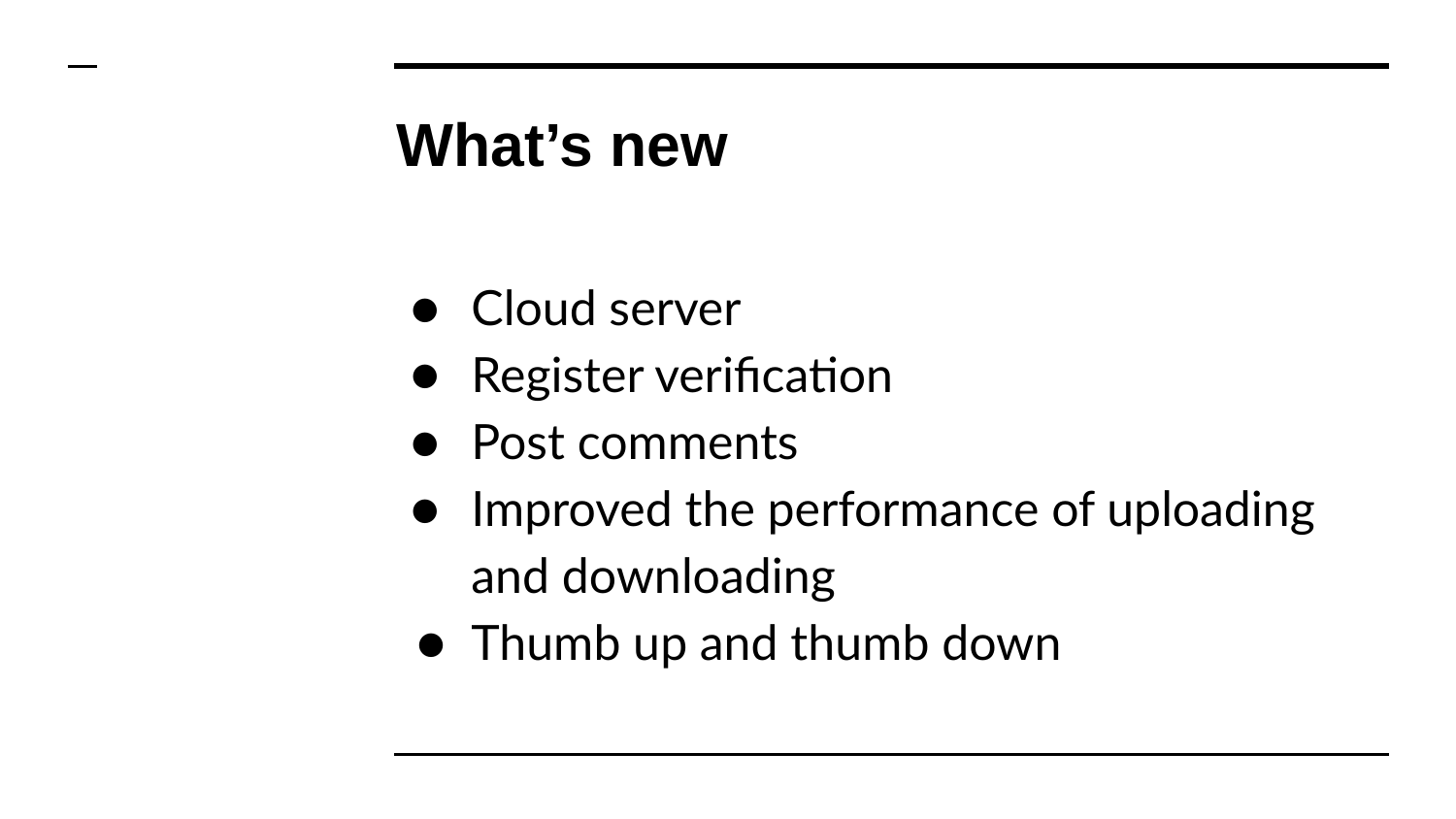

# What’s new
Cloud server
Register verification
Post comments
Improved the performance of uploading and downloading
Thumb up and thumb down